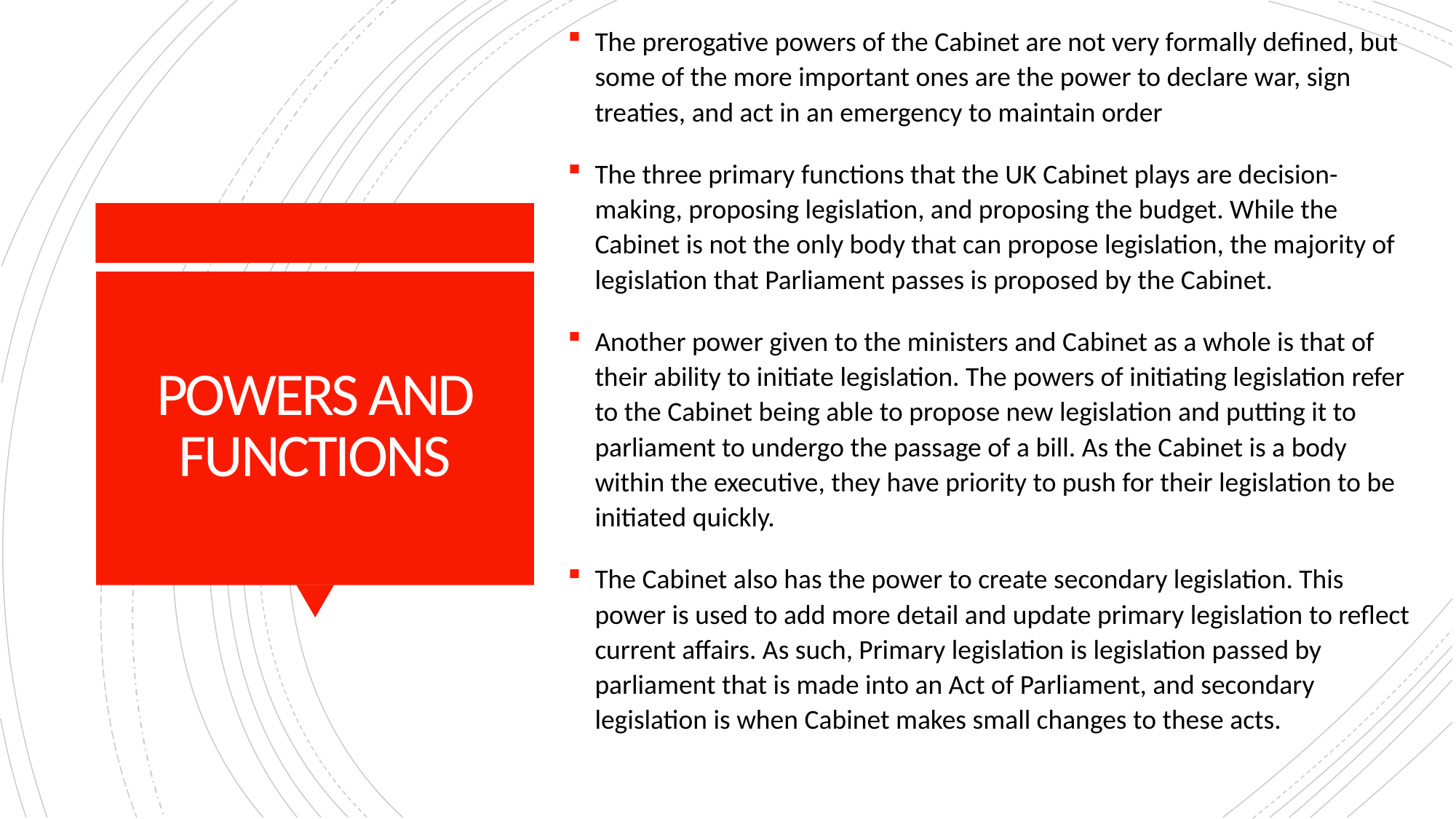

The prerogative powers of the Cabinet are not very formally defined, but some of the more important ones are the power to declare war, sign treaties, and act in an emergency to maintain order
The three primary functions that the UK Cabinet plays are decision-making, proposing legislation, and proposing the budget. While the Cabinet is not the only body that can propose legislation, the majority of legislation that Parliament passes is proposed by the Cabinet.
Another power given to the ministers and Cabinet as a whole is that of their ability to initiate legislation. The powers of initiating legislation refer to the Cabinet being able to propose new legislation and putting it to parliament to undergo the passage of a bill. As the Cabinet is a body within the executive, they have priority to push for their legislation to be initiated quickly.
The Cabinet also has the power to create secondary legislation. This power is used to add more detail and update primary legislation to reflect current affairs. As such, Primary legislation is legislation passed by parliament that is made into an Act of Parliament, and secondary legislation is when Cabinet makes small changes to these acts.

# POWERS AND FUNCTIONS